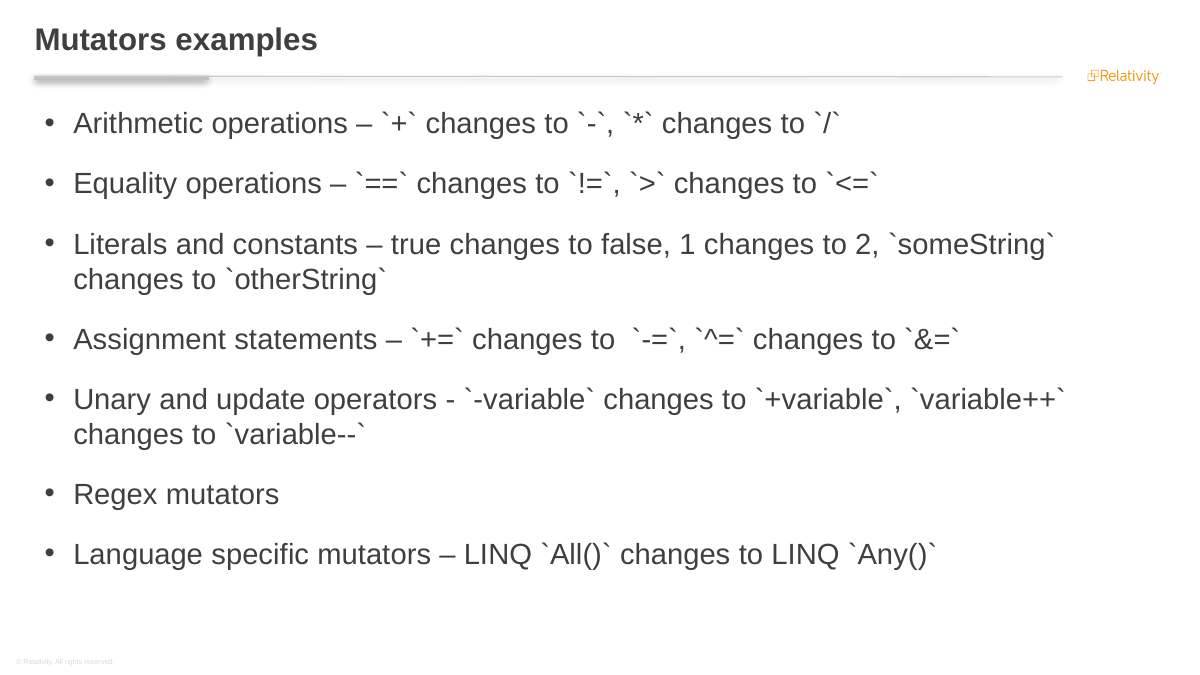

# Mutators examples
Arithmetic operations – `+` changes to `-`, `*` changes to `/`
Equality operations – `==` changes to `!=`, `>` changes to `<=`
Literals and constants – true changes to false, 1 changes to 2, `someString` changes to `otherString`
Assignment statements – `+=` changes to  `-=`, `^=` changes to `&=`
Unary and update operators - `-variable` changes to `+variable`, `variable++` changes to `variable--`
Regex mutators
Language specific mutators – LINQ `All()` changes to LINQ `Any()`